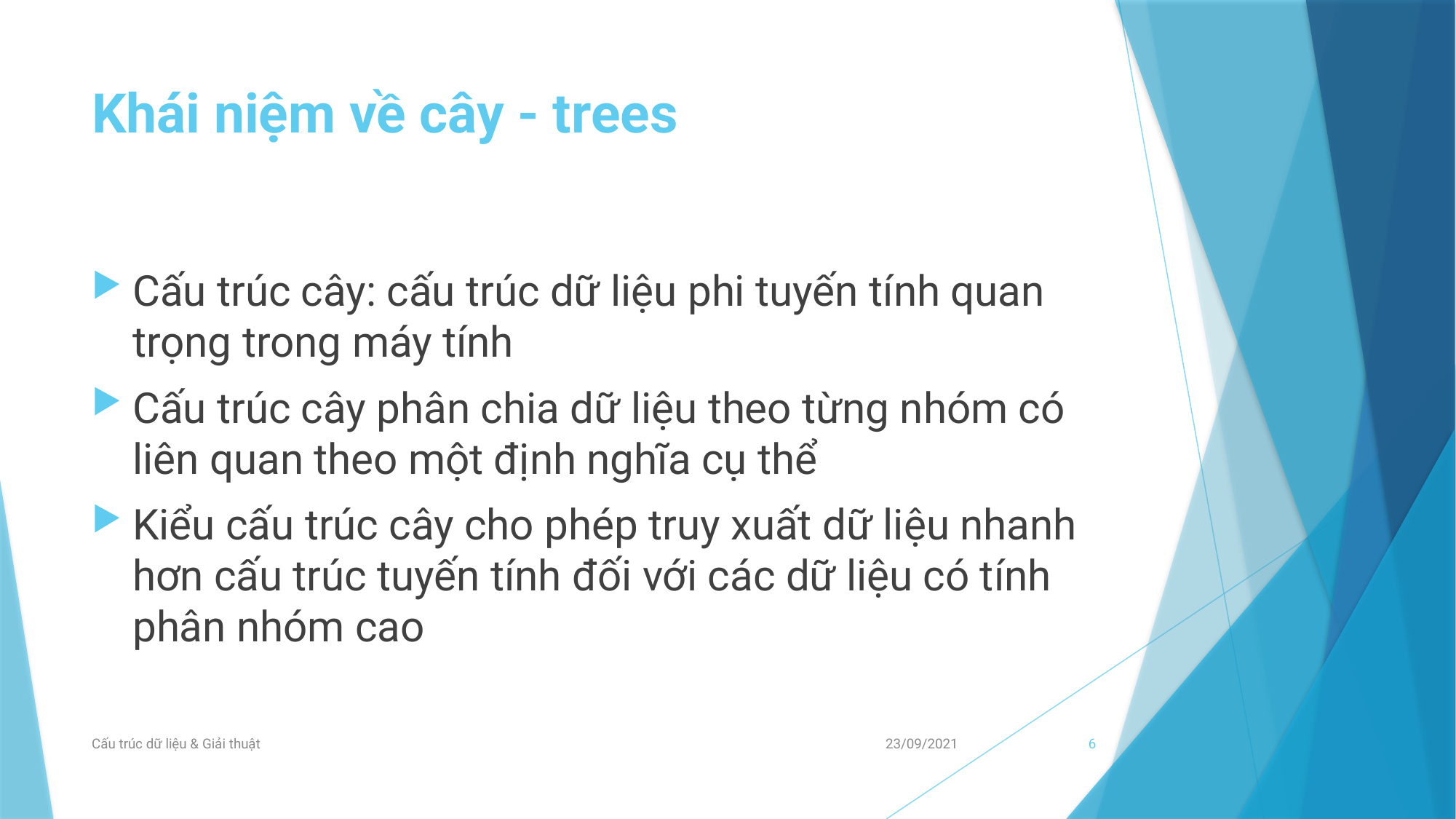

# Khái niệm về cây - trees
Cấu trúc cây: cấu trúc dữ liệu phi tuyến tính quan trọng trong máy tính
Cấu trúc cây phân chia dữ liệu theo từng nhóm có liên quan theo một định nghĩa cụ thể
Kiểu cấu trúc cây cho phép truy xuất dữ liệu nhanh hơn cấu trúc tuyến tính đối với các dữ liệu có tính phân nhóm cao
Cấu trúc dữ liệu & Giải thuật
23/09/2021
6